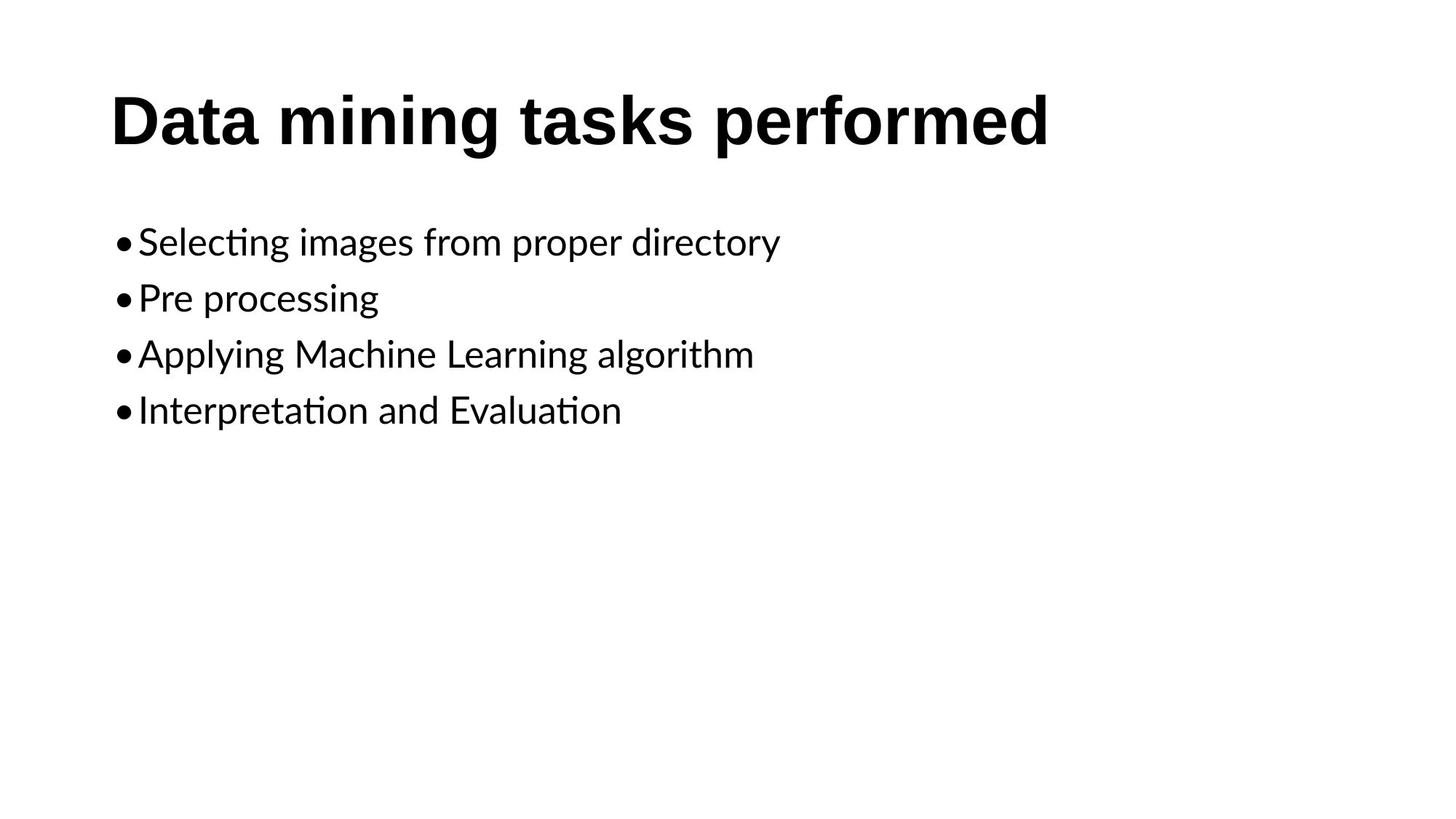

# Data mining tasks performed
Selecting images from proper directory
Pre processing
Applying Machine Learning algorithm
Interpretation and Evaluation